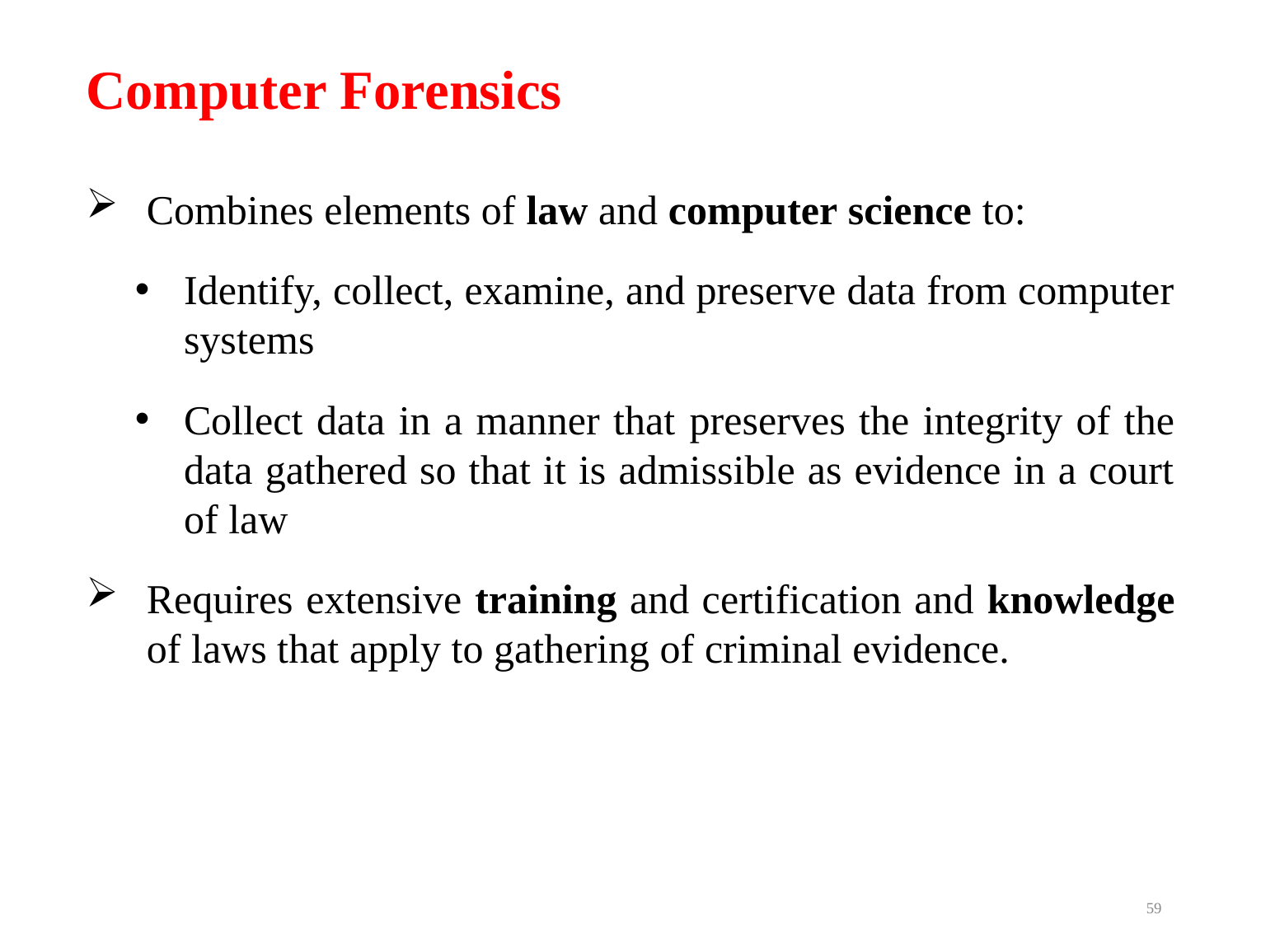

# Computer Forensics
Combines elements of law and computer science to:
Identify, collect, examine, and preserve data from computer systems
Collect data in a manner that preserves the integrity of the data gathered so that it is admissible as evidence in a court of law
Requires extensive training and certification and knowledge of laws that apply to gathering of criminal evidence.
59